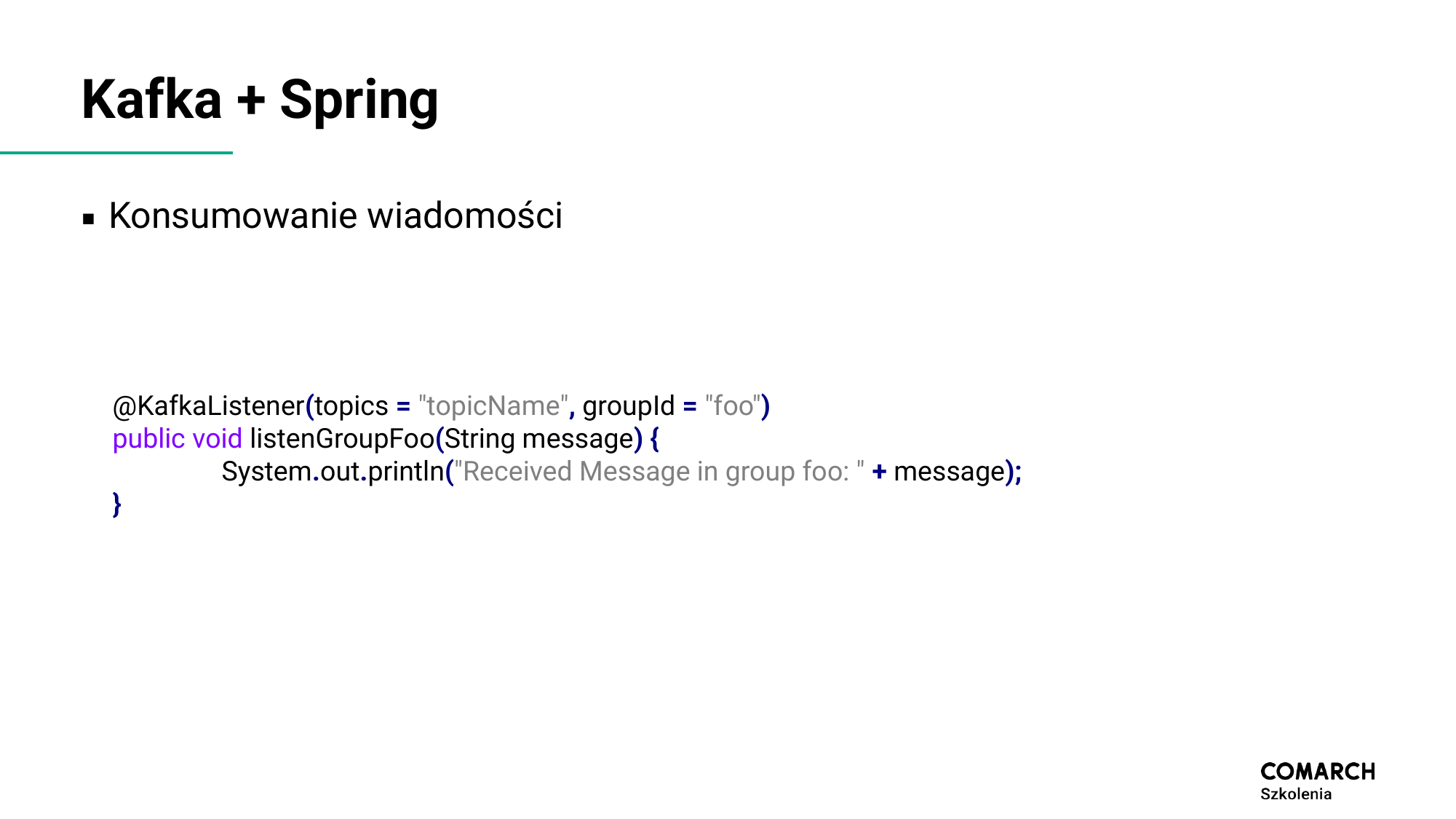

# Kafka + Spring
Konsumowanie wiadomości

@KafkaListener(topics = "topicName", groupId = "foo")
public void listenGroupFoo(String message) {
	System.out.println("Received Message in group foo: " + message);
}